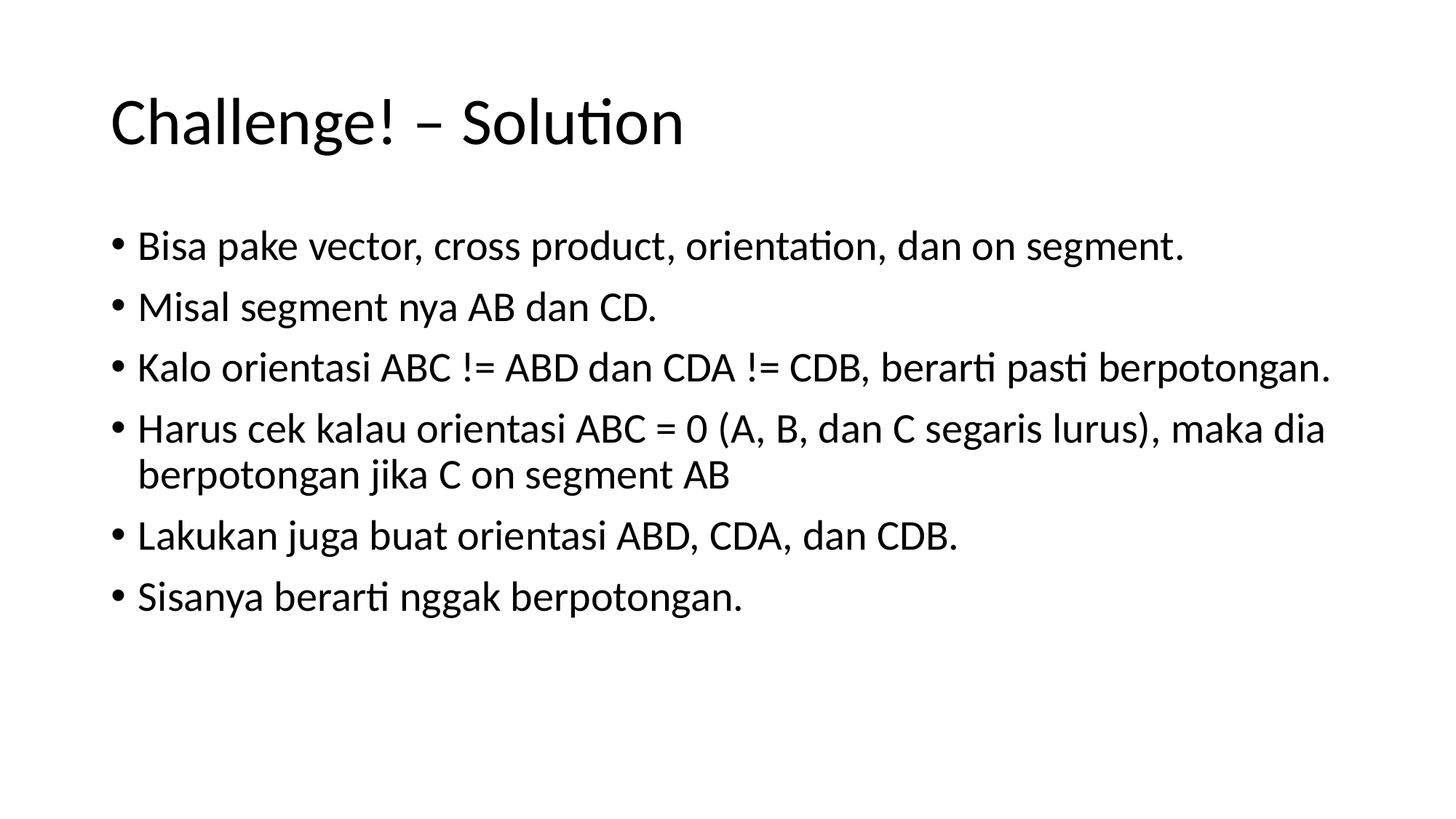

# Challenge! – Solution
Bisa pake vector, cross product, orientation, dan on segment.
Misal segment nya AB dan CD.
Kalo orientasi ABC != ABD dan CDA != CDB, berarti pasti berpotongan.
Harus cek kalau orientasi ABC = 0 (A, B, dan C segaris lurus), maka dia berpotongan jika C on segment AB
Lakukan juga buat orientasi ABD, CDA, dan CDB.
Sisanya berarti nggak berpotongan.